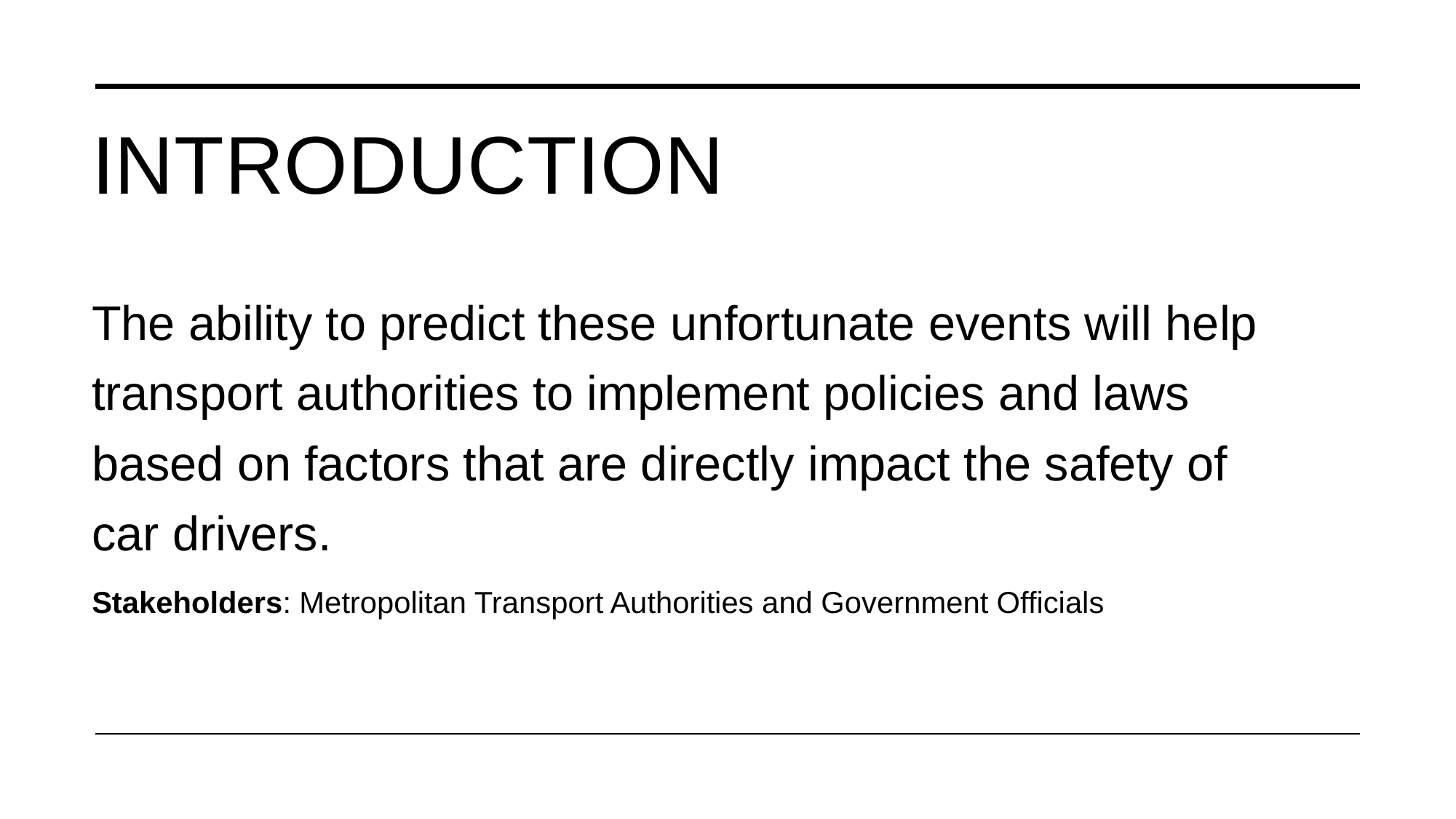

# Introduction
The ability to predict these unfortunate events will help transport authorities to implement policies and laws based on factors that are directly impact the safety of car drivers.
Stakeholders: Metropolitan Transport Authorities and Government Officials